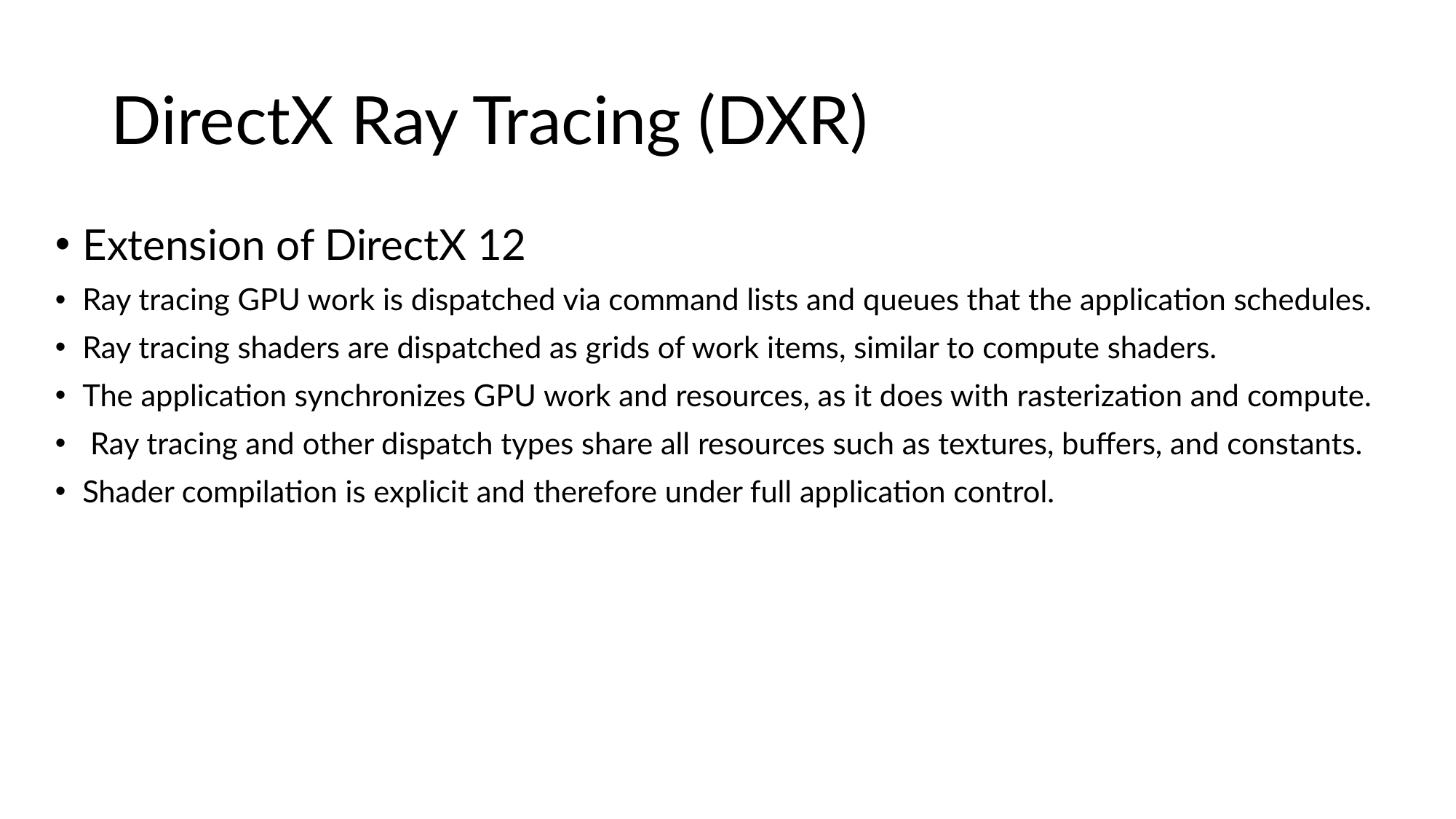

# DirectX Ray Tracing (DXR)
Extension of DirectX 12
Ray tracing GPU work is dispatched via command lists and queues that the application schedules.
Ray tracing shaders are dispatched as grids of work items, similar to compute shaders.
The application synchronizes GPU work and resources, as it does with rasterization and compute.
 Ray tracing and other dispatch types share all resources such as textures, buffers, and constants.
Shader compilation is explicit and therefore under full application control.